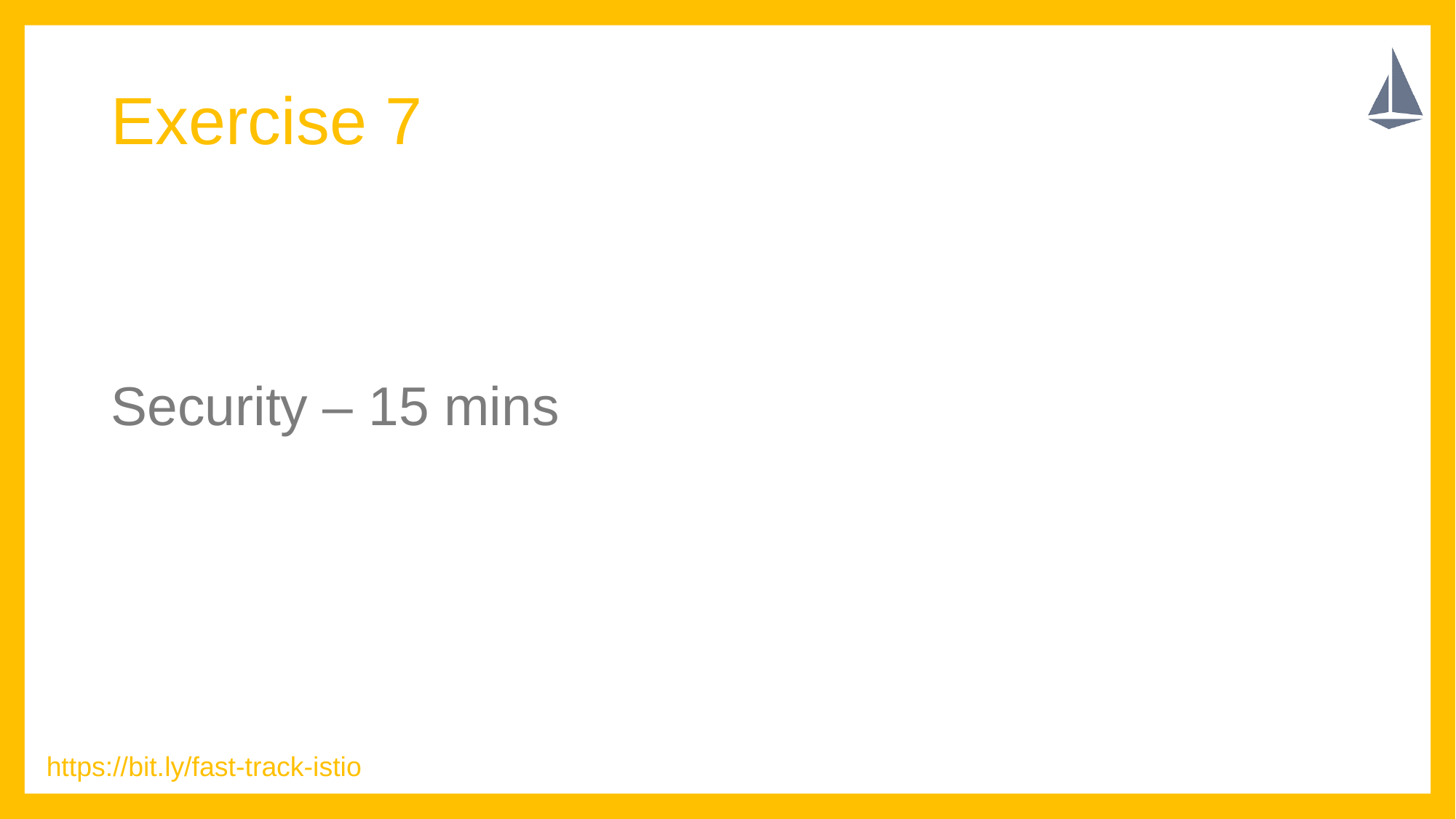

# Exercise 7

Security – 15 mins